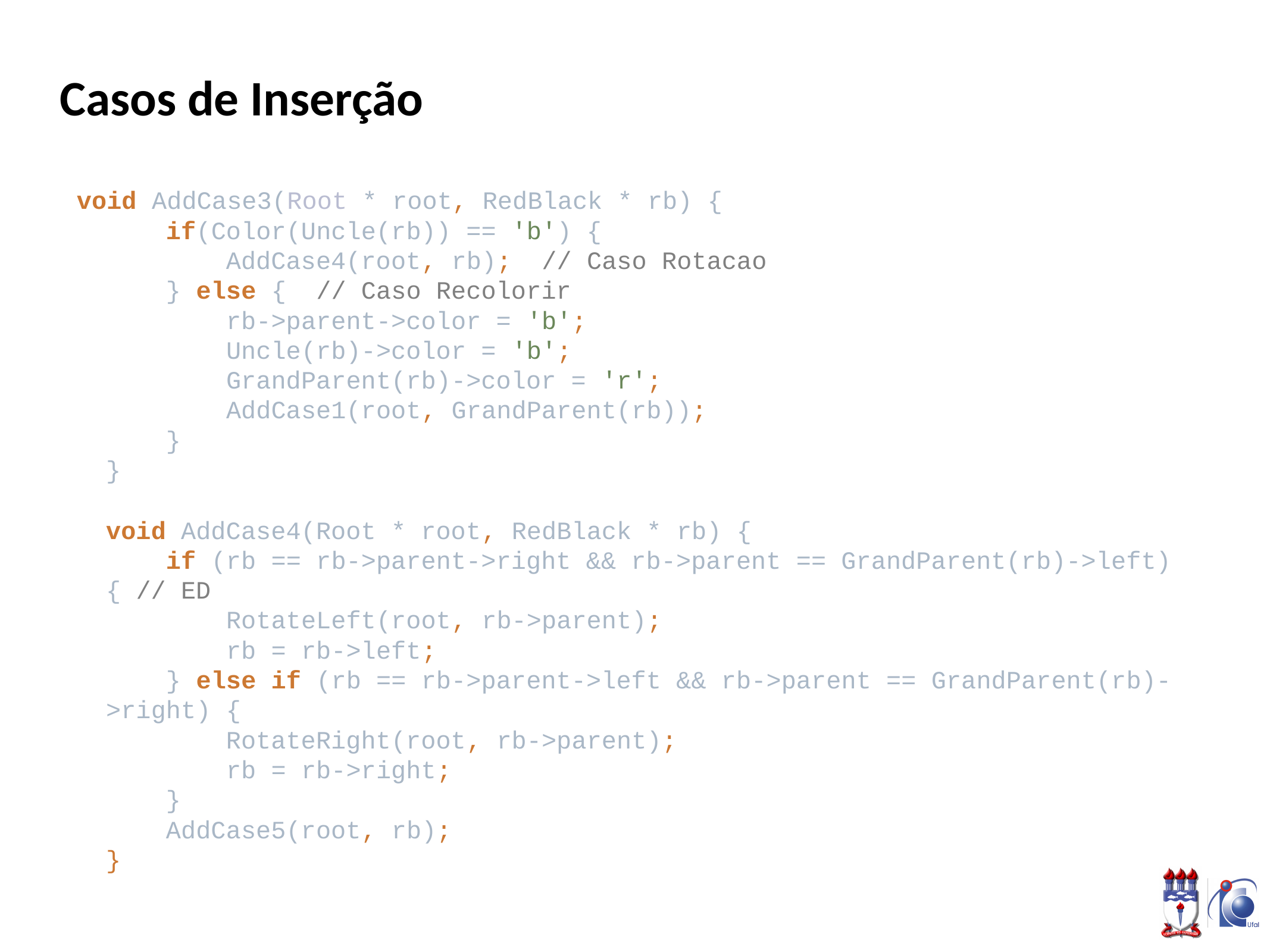

# Casos de Inserção
void AddCase3(Root * root, RedBlack * rb) {
    if(Color(Uncle(rb)) == 'b') {
        AddCase4(root, rb);  // Caso Rotacao
    } else {  // Caso Recolorir
        rb->parent->color = 'b';
        Uncle(rb)->color = 'b';
        GrandParent(rb)->color = 'r';
        AddCase1(root, GrandParent(rb));
    }
}
void AddCase4(Root * root, RedBlack * rb) {
    if (rb == rb->parent->right && rb->parent == GrandParent(rb)->left) { // ED
        RotateLeft(root, rb->parent);
        rb = rb->left;
    } else if (rb == rb->parent->left && rb->parent == GrandParent(rb)->right) {
        RotateRight(root, rb->parent);
        rb = rb->right;
    }
    AddCase5(root, rb);
}